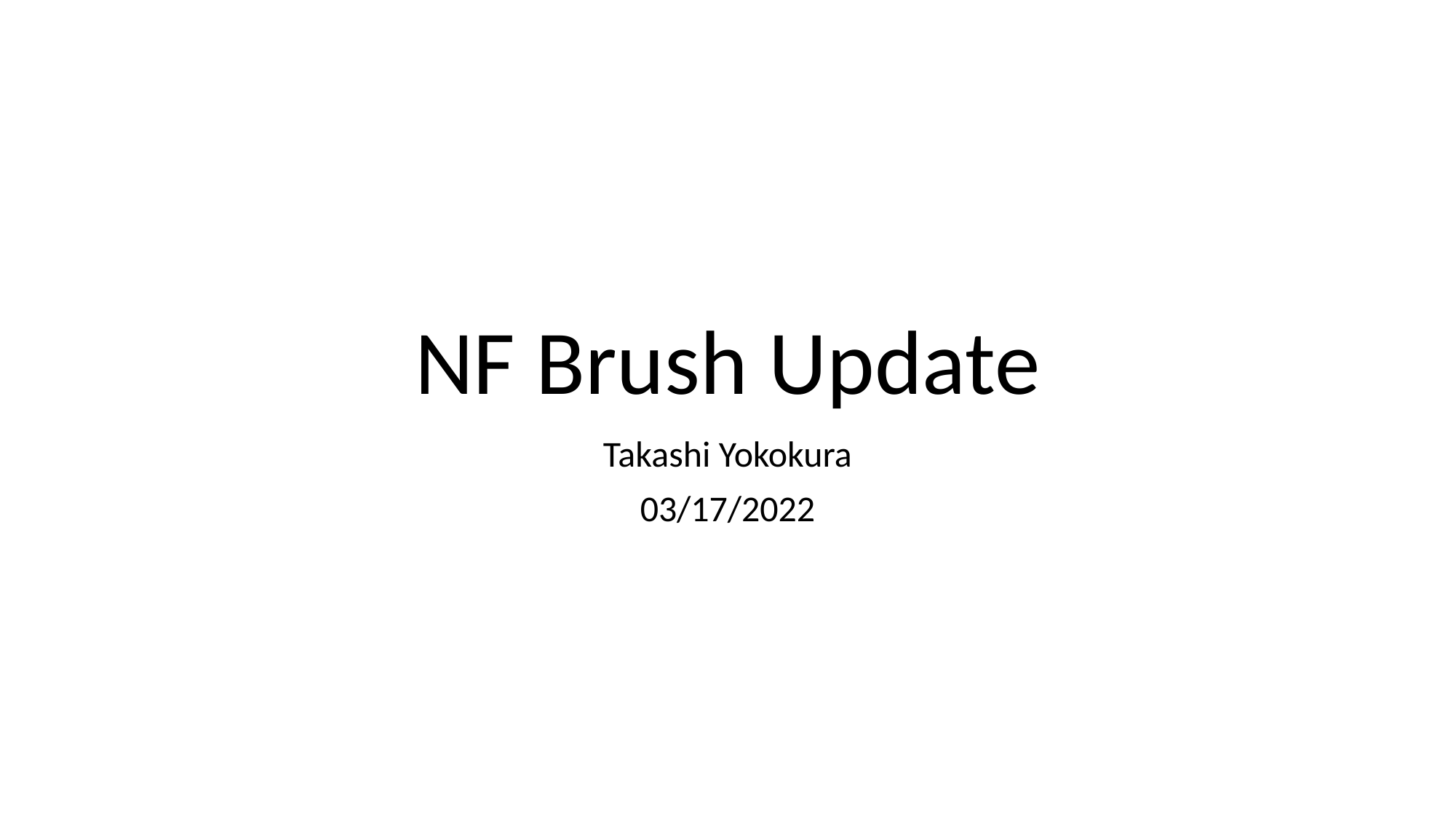

# NF Brush Update
Takashi Yokokura
03/17/2022